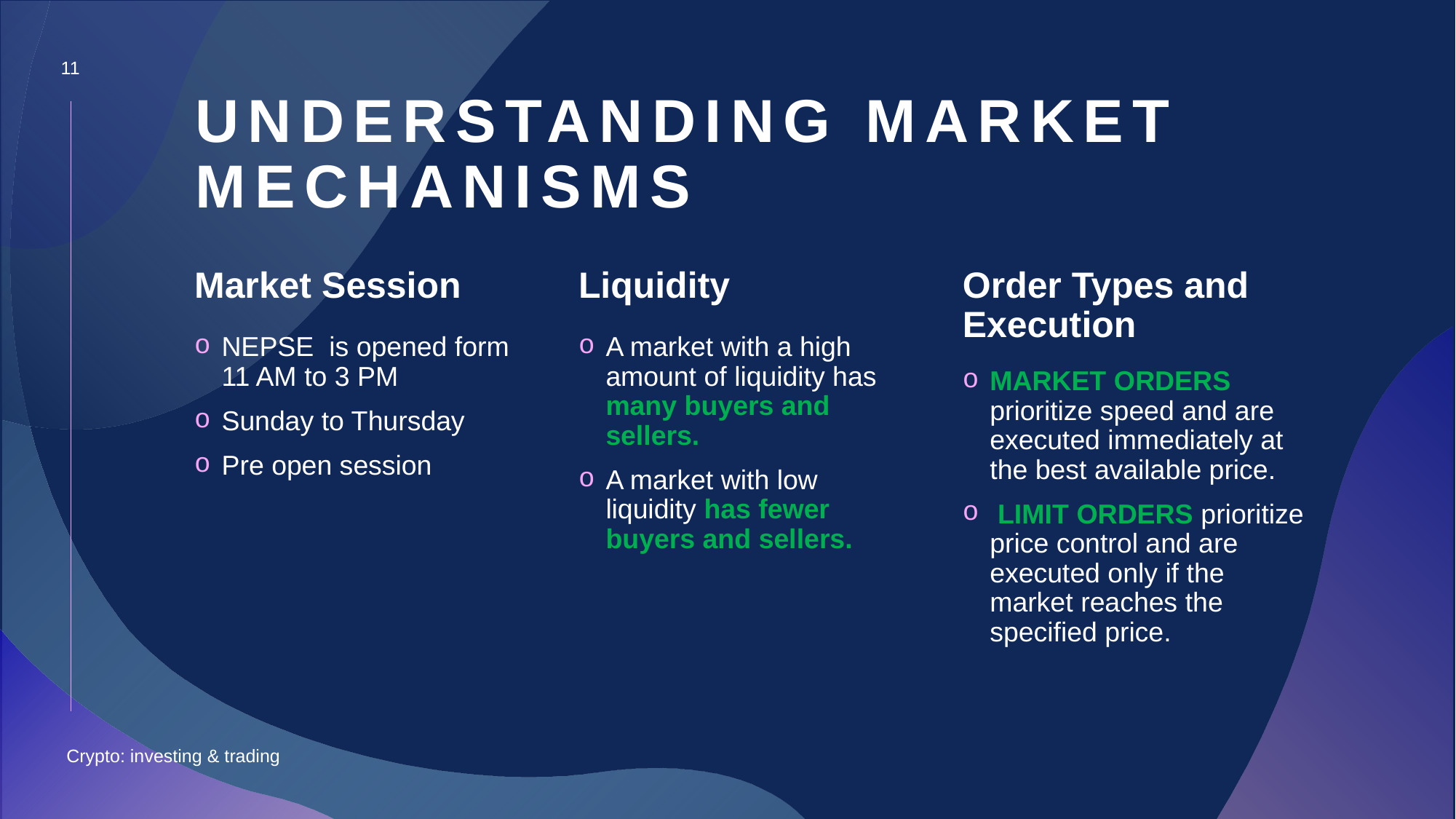

11
# Understanding market mechanisms
Market Session

Liquidity
Order Types and Execution
NEPSE  is opened form 11 AM to 3 PM
Sunday to Thursday
Pre open session

A market with a high amount of liquidity has many buyers and sellers.
A market with low liquidity has fewer buyers and sellers.

MARKET ORDERS prioritize speed and are executed immediately at the best available price.
 LIMIT ORDERS prioritize price control and are executed only if the market reaches the specified price.

Crypto: investing & trading